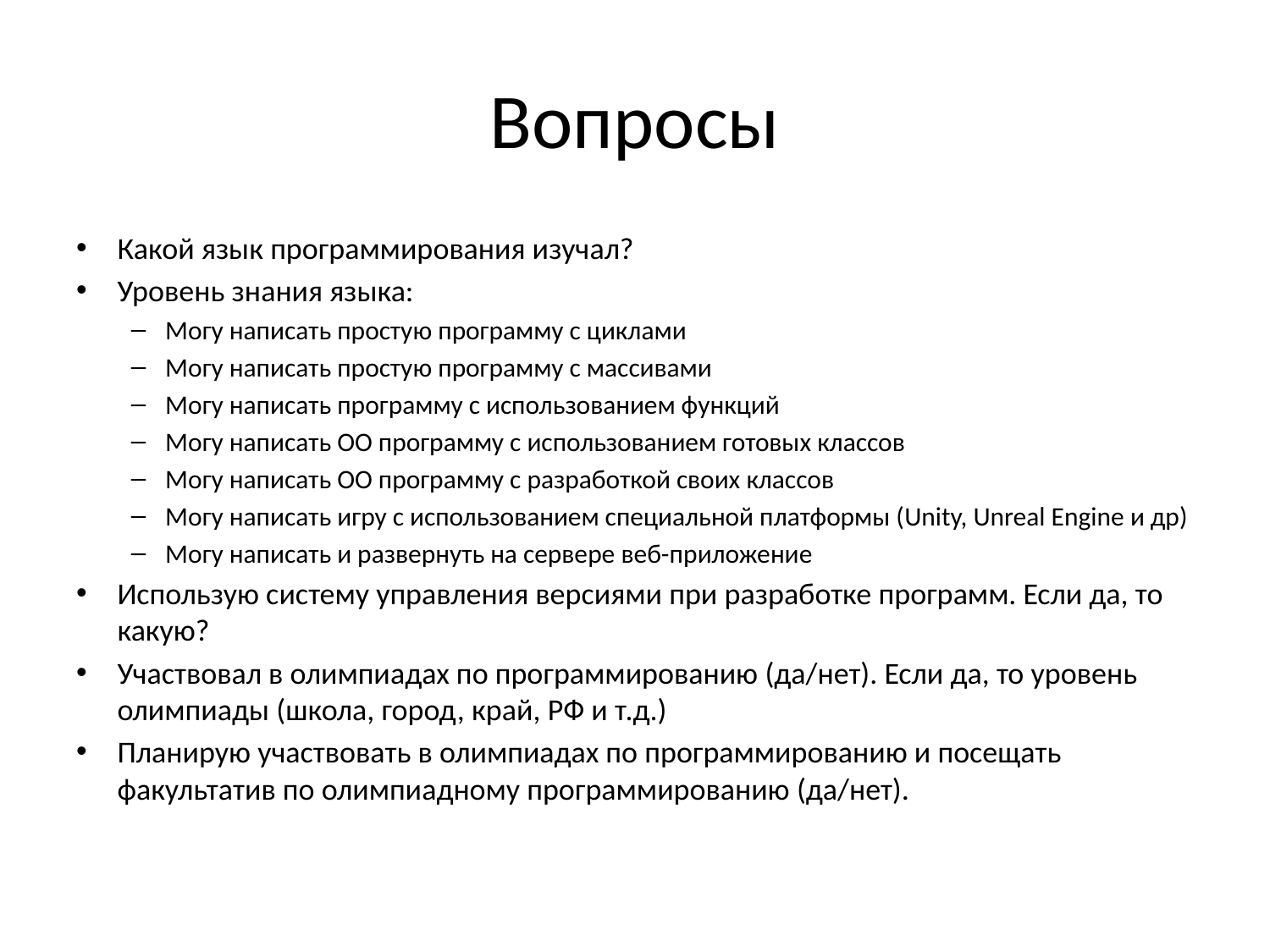

# Вопросы
Какой язык программирования изучал?
Уровень знания языка:
Могу написать простую программу с циклами
Могу написать простую программу с массивами
Могу написать программу с использованием функций
Могу написать ОО программу с использованием готовых классов
Могу написать ОО программу с разработкой своих классов
Могу написать игру с использованием специальной платформы (Unity, Unreal Engine и др)
Могу написать и развернуть на сервере веб-приложение
Использую систему управления версиями при разработке программ. Если да, то какую?
Участвовал в олимпиадах по программированию (да/нет). Если да, то уровень олимпиады (школа, город, край, РФ и т.д.)
Планирую участвовать в олимпиадах по программированию и посещать факультатив по олимпиадному программированию (да/нет).